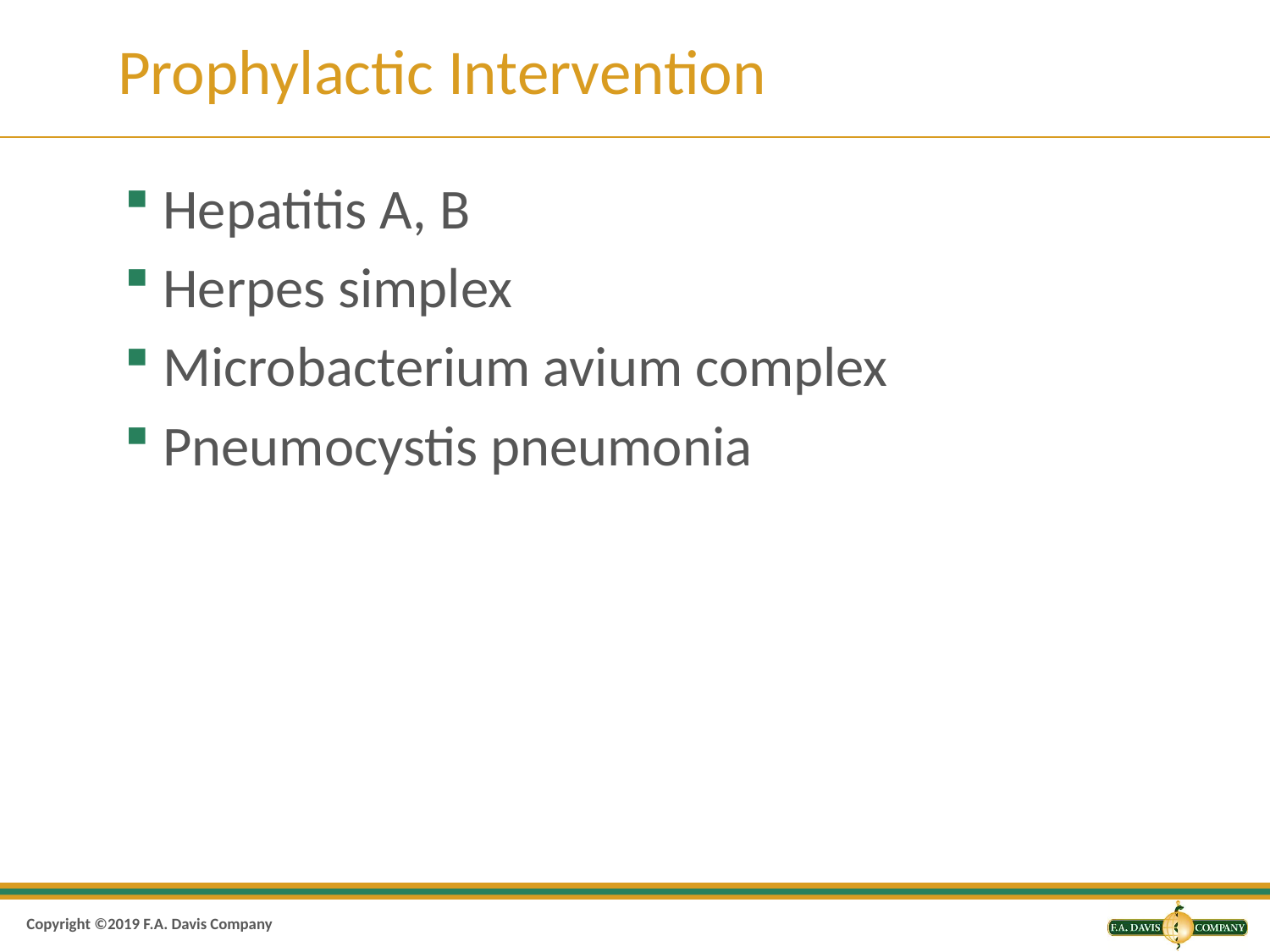

# Prophylactic Intervention
Hepatitis A, B
Herpes simplex
Microbacterium avium complex
Pneumocystis pneumonia